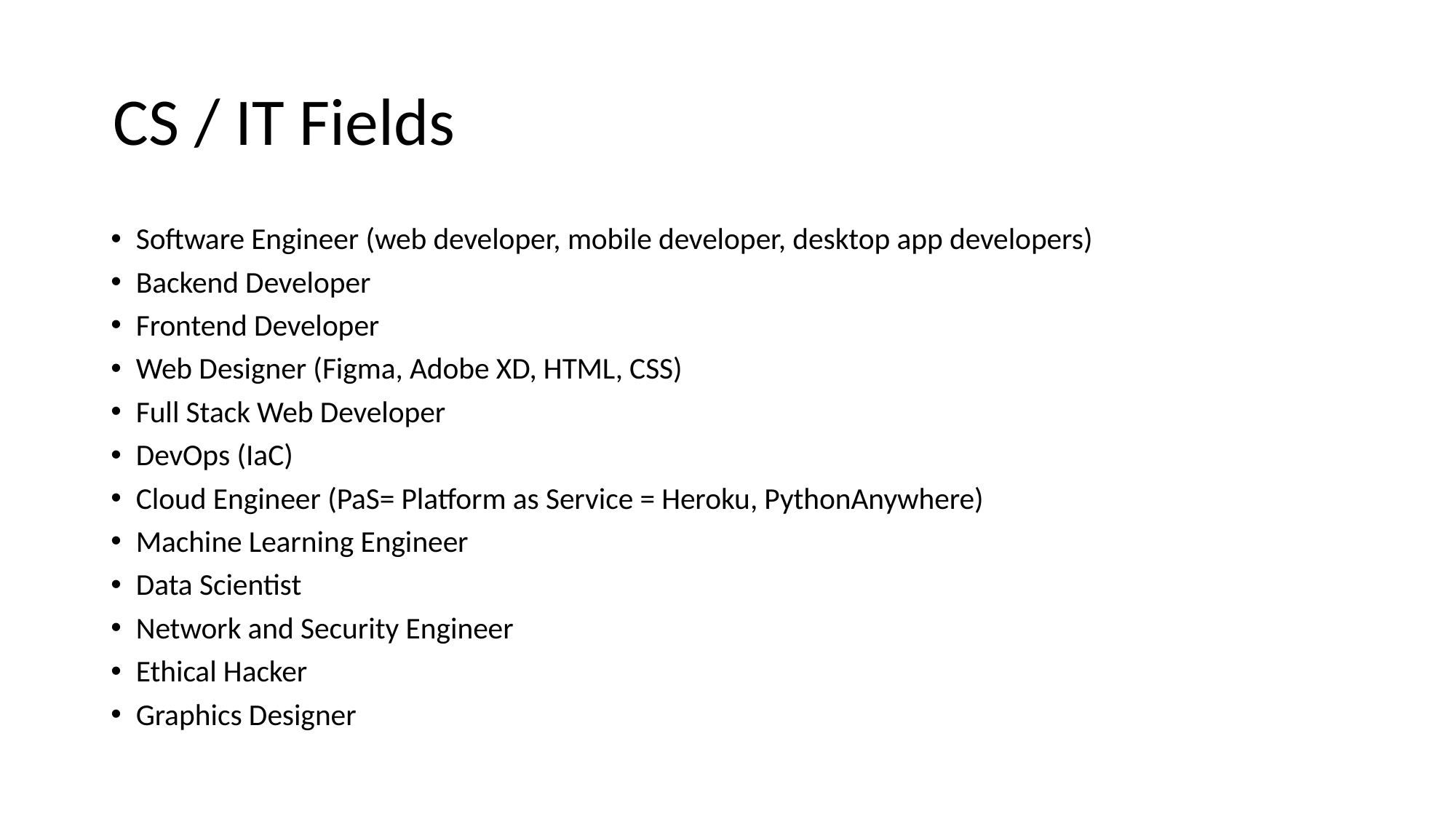

# CS / IT Fields
Software Engineer (web developer, mobile developer, desktop app developers)
Backend Developer
Frontend Developer
Web Designer (Figma, Adobe XD, HTML, CSS)
Full Stack Web Developer
DevOps (IaC)
Cloud Engineer (PaS= Platform as Service = Heroku, PythonAnywhere)
Machine Learning Engineer
Data Scientist
Network and Security Engineer
Ethical Hacker
Graphics Designer